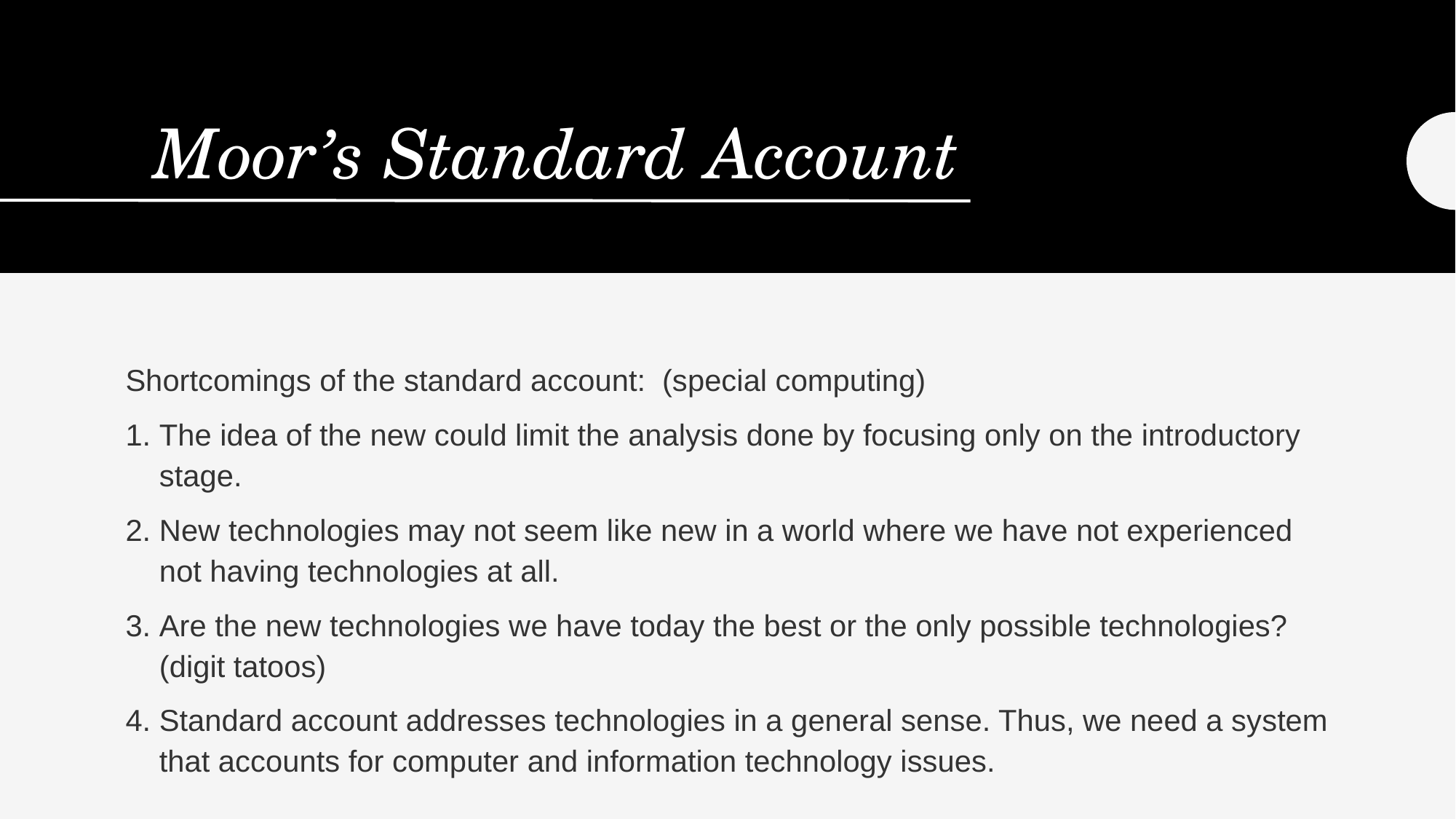

# Moor’s Standard Account

Shortcomings of the standard account:  (special computing)
The idea of the new could limit the analysis done by focusing only on the introductory stage.
New technologies may not seem like new in a world where we have not experienced not having technologies at all.
Are the new technologies we have today the best or the only possible technologies? (digit tatoos)
Standard account addresses technologies in a general sense. Thus, we need a system that accounts for computer and information technology issues.